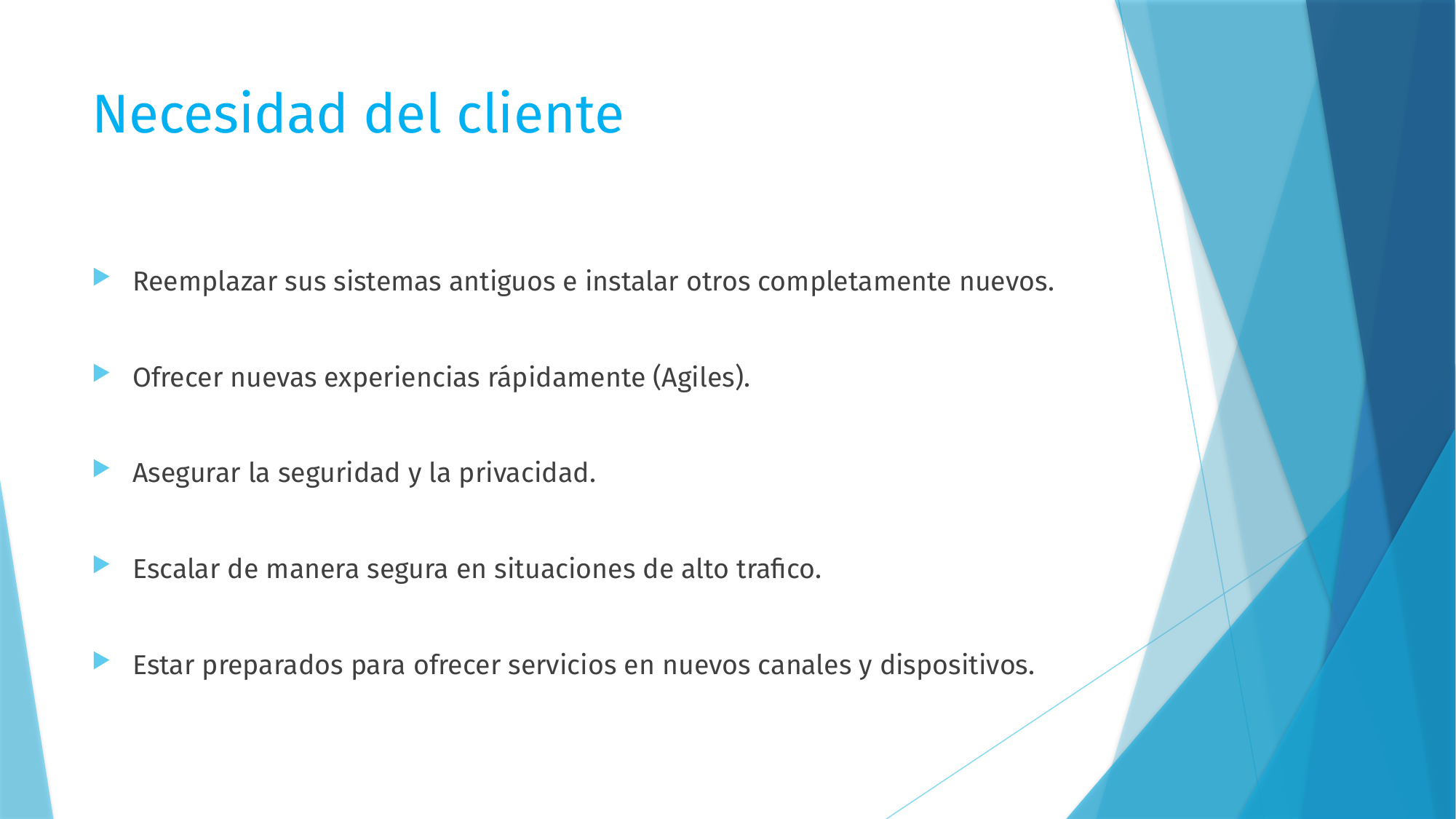

# Necesidad del cliente
Reemplazar sus sistemas antiguos e instalar otros completamente nuevos.

Ofrecer nuevas experiencias rápidamente (Agiles).

Asegurar la seguridad y la privacidad.

Escalar de manera segura en situaciones de alto trafico.

Estar preparados para ofrecer servicios en nuevos canales y dispositivos.